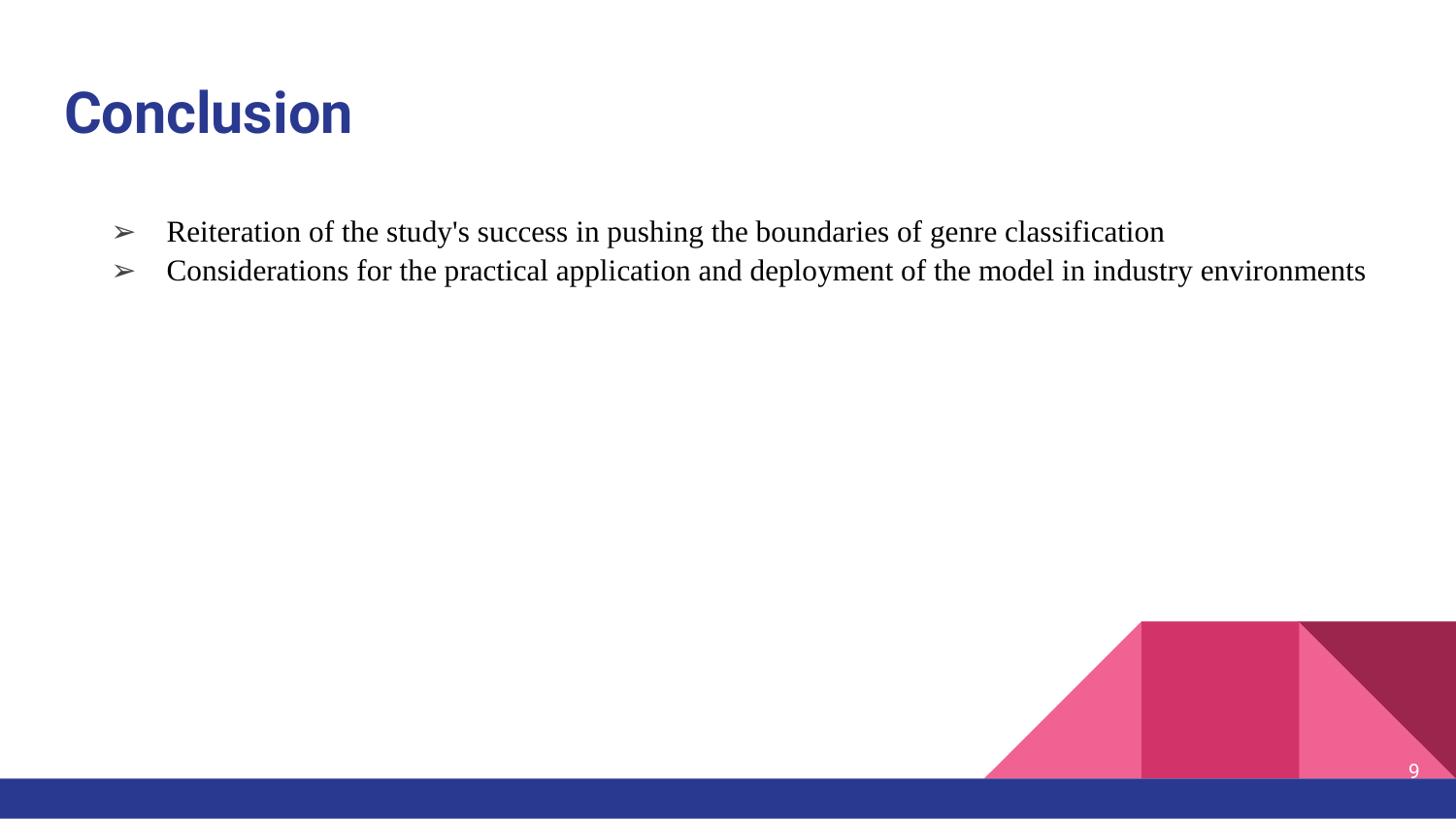

# Conclusion
Reiteration of the study's success in pushing the boundaries of genre classification
Considerations for the practical application and deployment of the model in industry environments

9